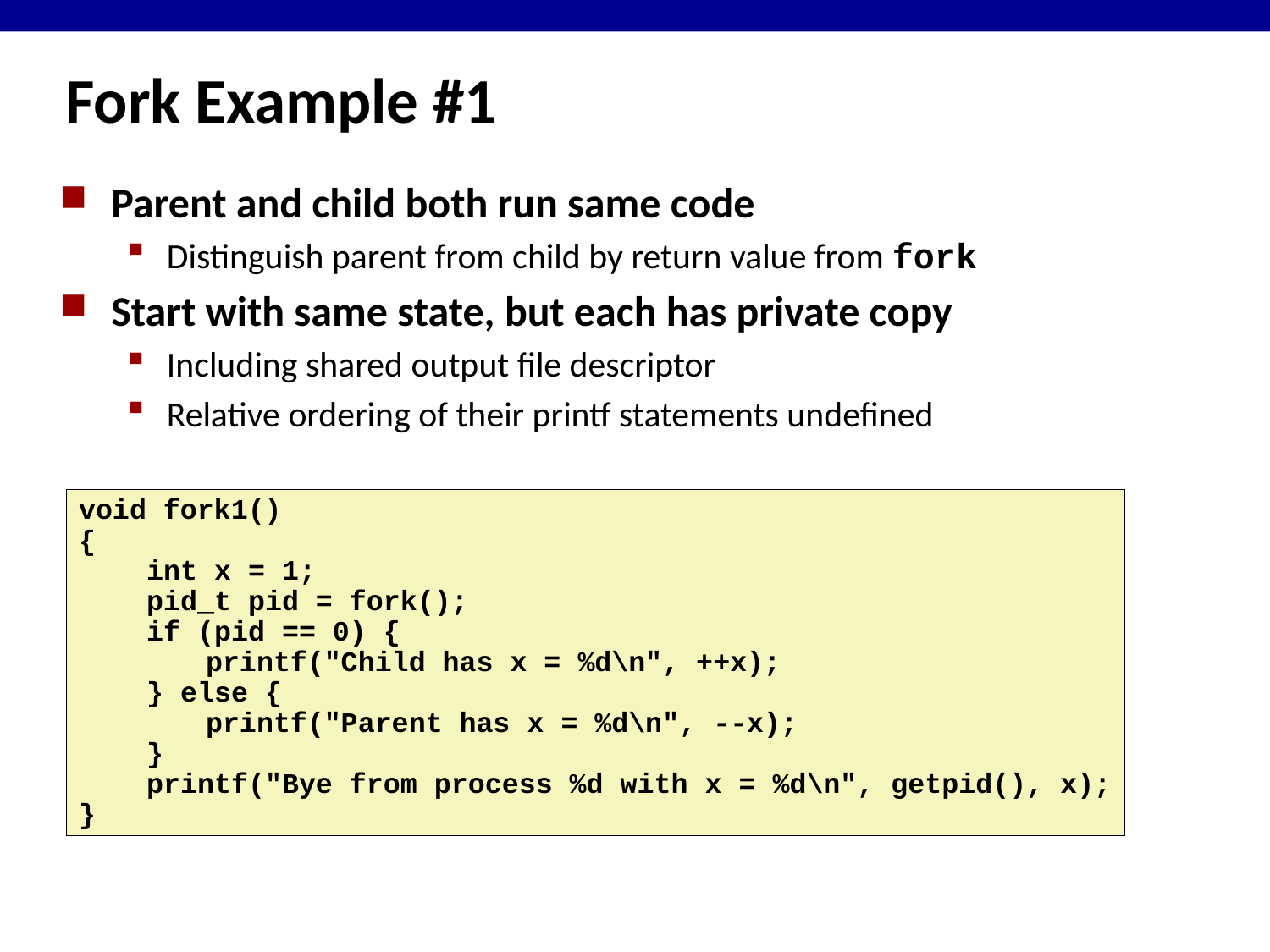

# Fork Example #1
Parent and child both run same code
Distinguish parent from child by return value from fork
Start with same state, but each has private copy
Including shared output file descriptor
Relative ordering of their printf statements undefined
void fork1()
{
    int x = 1;
    pid_t pid = fork();
    if (pid == 0) {
	printf("Child has x = %d\n", ++x);
    } else {
	printf("Parent has x = %d\n", --x);
    }
    printf("Bye from process %d with x = %d\n", getpid(), x);
}